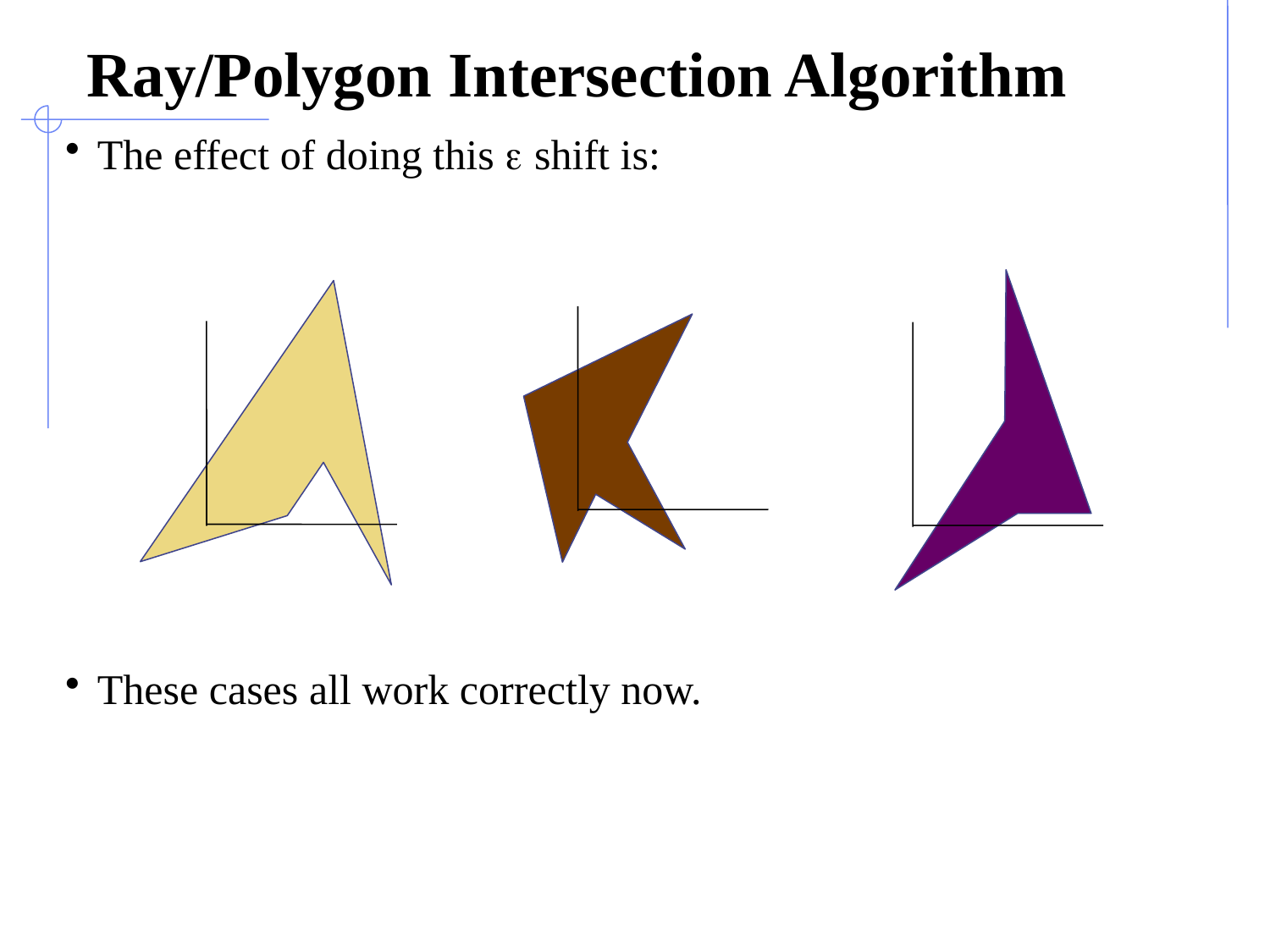

# Ray/Polygon Intersection Algorithm
The effect of doing this ε shift is:

These cases all work correctly now.